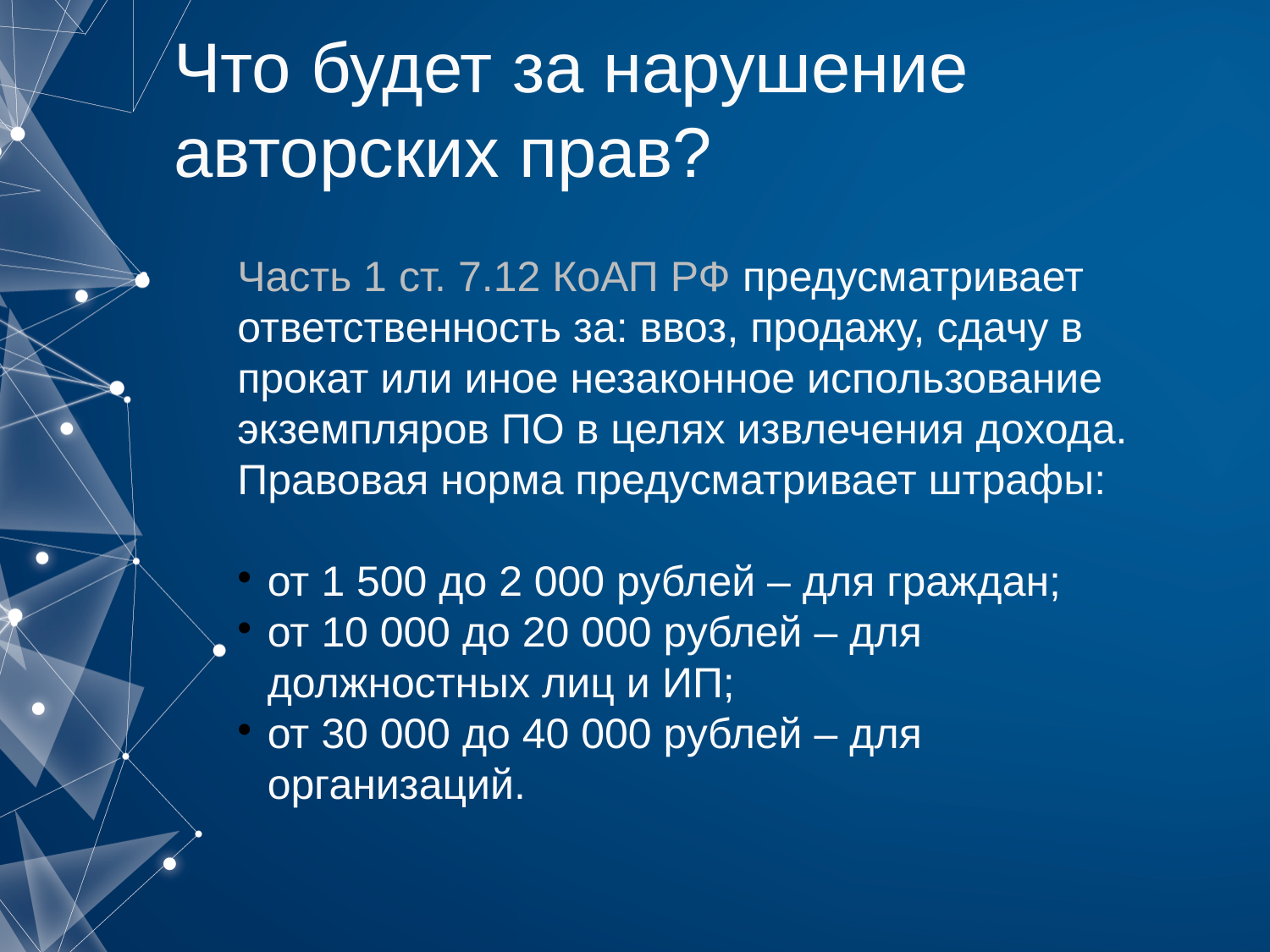

# Что будет за нарушение авторских прав?
Часть 1 ст. 7.12 КоАП РФ предусматривает ответственность за: ввоз, продажу, сдачу в прокат или иное незаконное использование экземпляров ПО в целях извлечения дохода. Правовая норма предусматривает штрафы:

от 1 500 до 2 000 рублей – для граждан;
от 10 000 до 20 000 рублей – для должностных лиц и ИП;
от 30 000 до 40 000 рублей – для организаций.